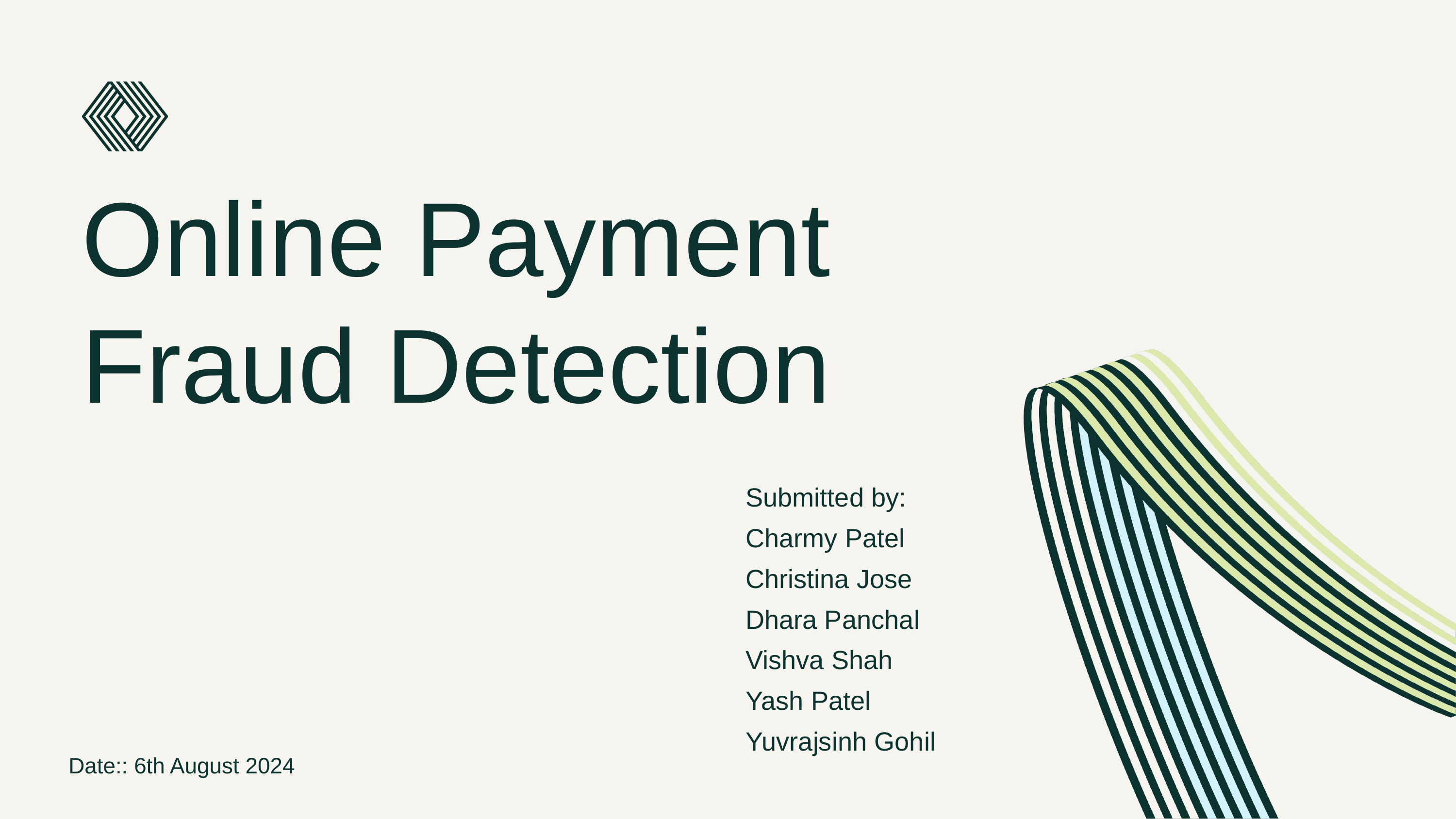

Online Payment Fraud Detection

Submitted by:
Charmy Patel
Christina Jose
Dhara Panchal
Vishva Shah
Yash Patel
Yuvrajsinh Gohil
Date:: 6th August 2024